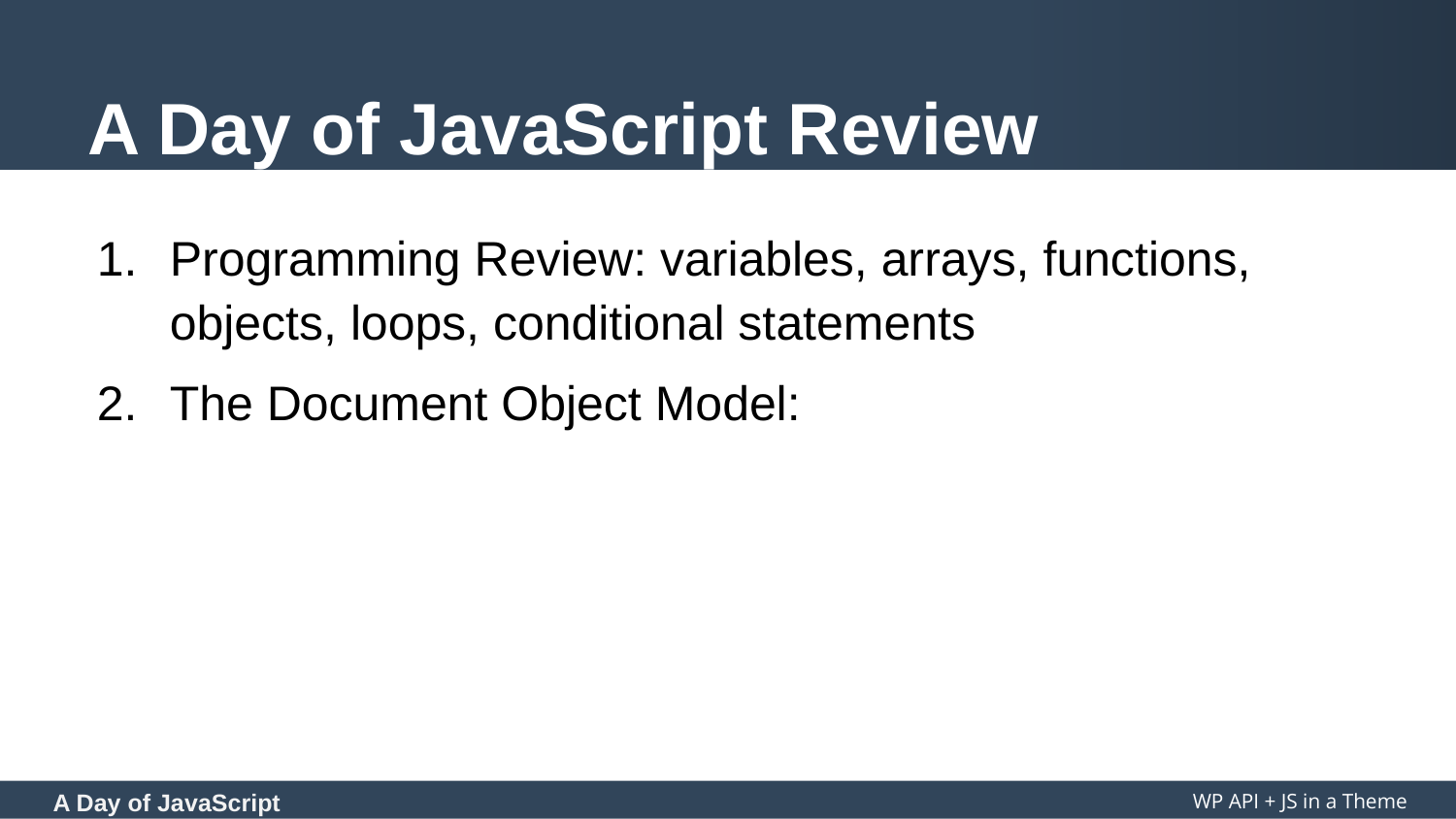

# A Day of JavaScript Review
Programming Review: variables, arrays, functions, objects, loops, conditional statements
The Document Object Model:

WP API + JS in a Theme